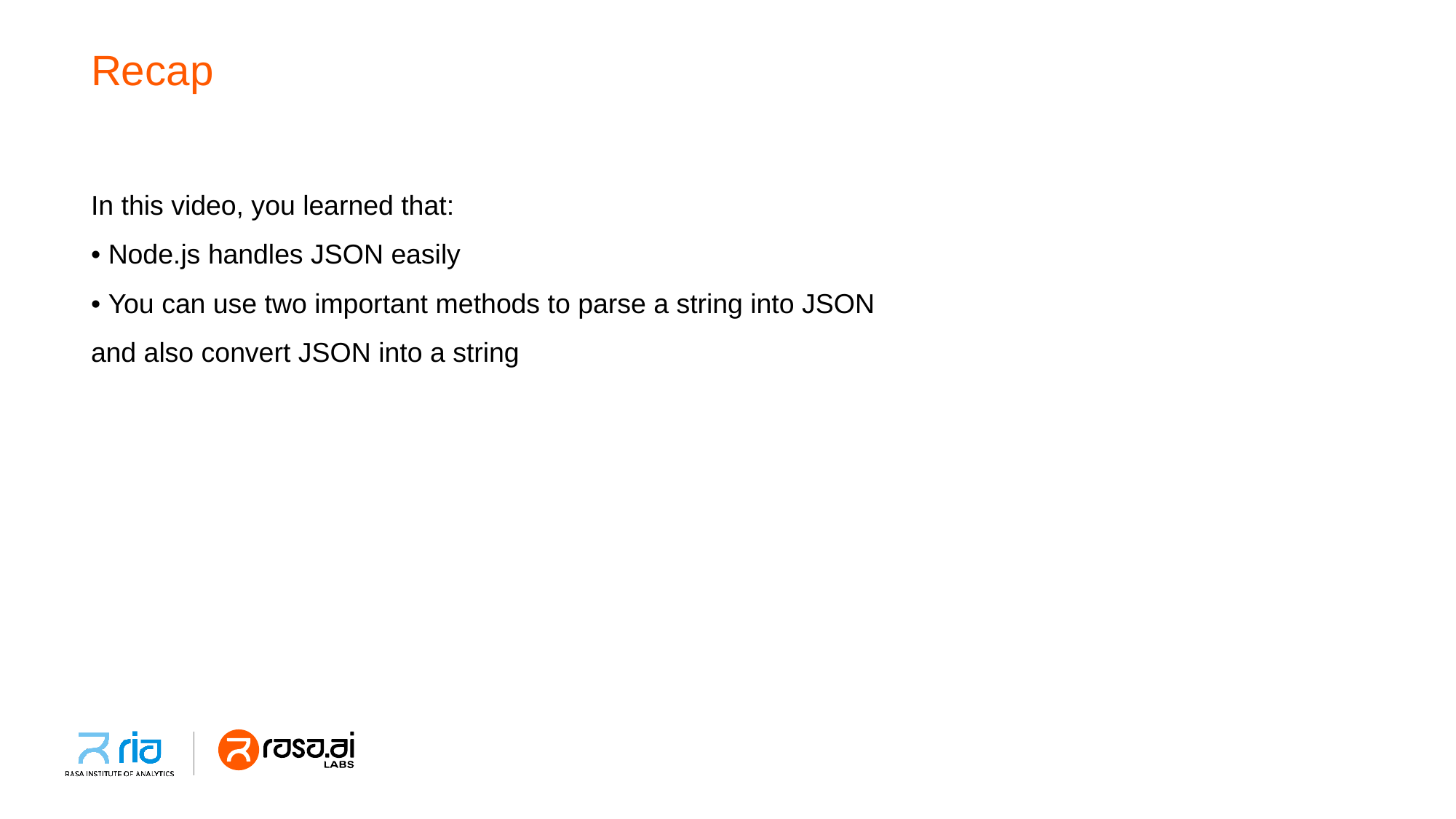

# Recap
In this video, you learned that:
• Node.js handles JSON easily
• You can use two important methods to parse a string into JSON
and also convert JSON into a string